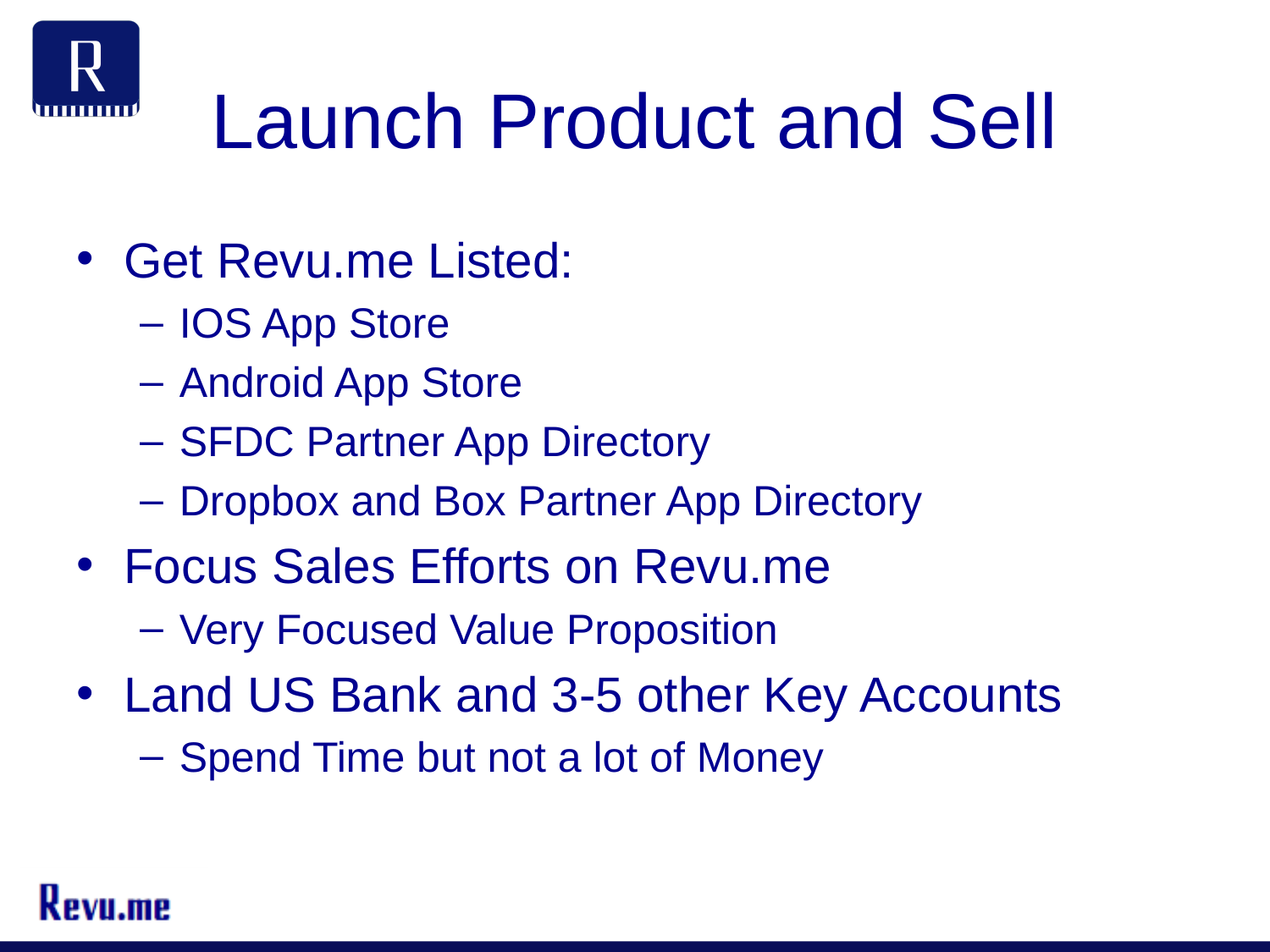

# Launch Product and Sell
Get Revu.me Listed:
IOS App Store
Android App Store
SFDC Partner App Directory
Dropbox and Box Partner App Directory
Focus Sales Efforts on Revu.me
Very Focused Value Proposition
Land US Bank and 3-5 other Key Accounts
Spend Time but not a lot of Money